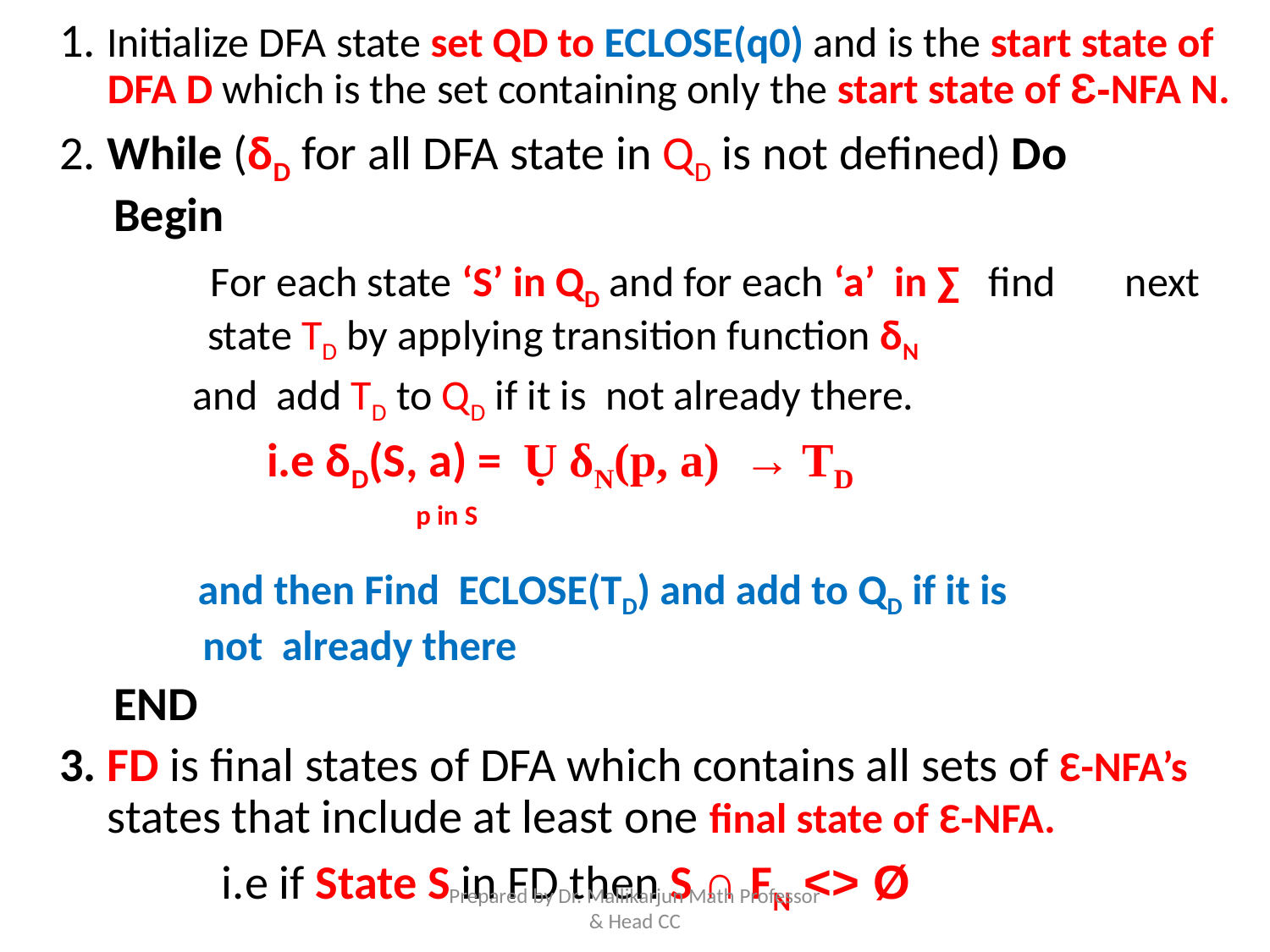

1. Initialize DFA state set QD to ECLOSE(q0) and is the start state of DFA D which is the set containing only the start state of Ԑ-NFA N.
2. While (δD for all DFA state in QD is not defined) Do
     Begin
              For each state ‘S’ in QD and for each ‘a’  in ∑   find 	   next state TD by applying transition function δN
              and  add TD to QD if it is  not already there.
        	   i.e δD(S, a) =  Ụ δN(p, a)  → TD
                                 p in S
                     and then Find  ECLOSE(TD) and add to QD if it is
               not  already there
     END
3. FD is final states of DFA which contains all sets of Ԑ-NFA’s states that include at least one final state of Ԑ-NFA.
               i.e if State S in FD then S ∩ FN <> Ø

Prepared by Dr. Mallikarjun Math Professor & Head CC